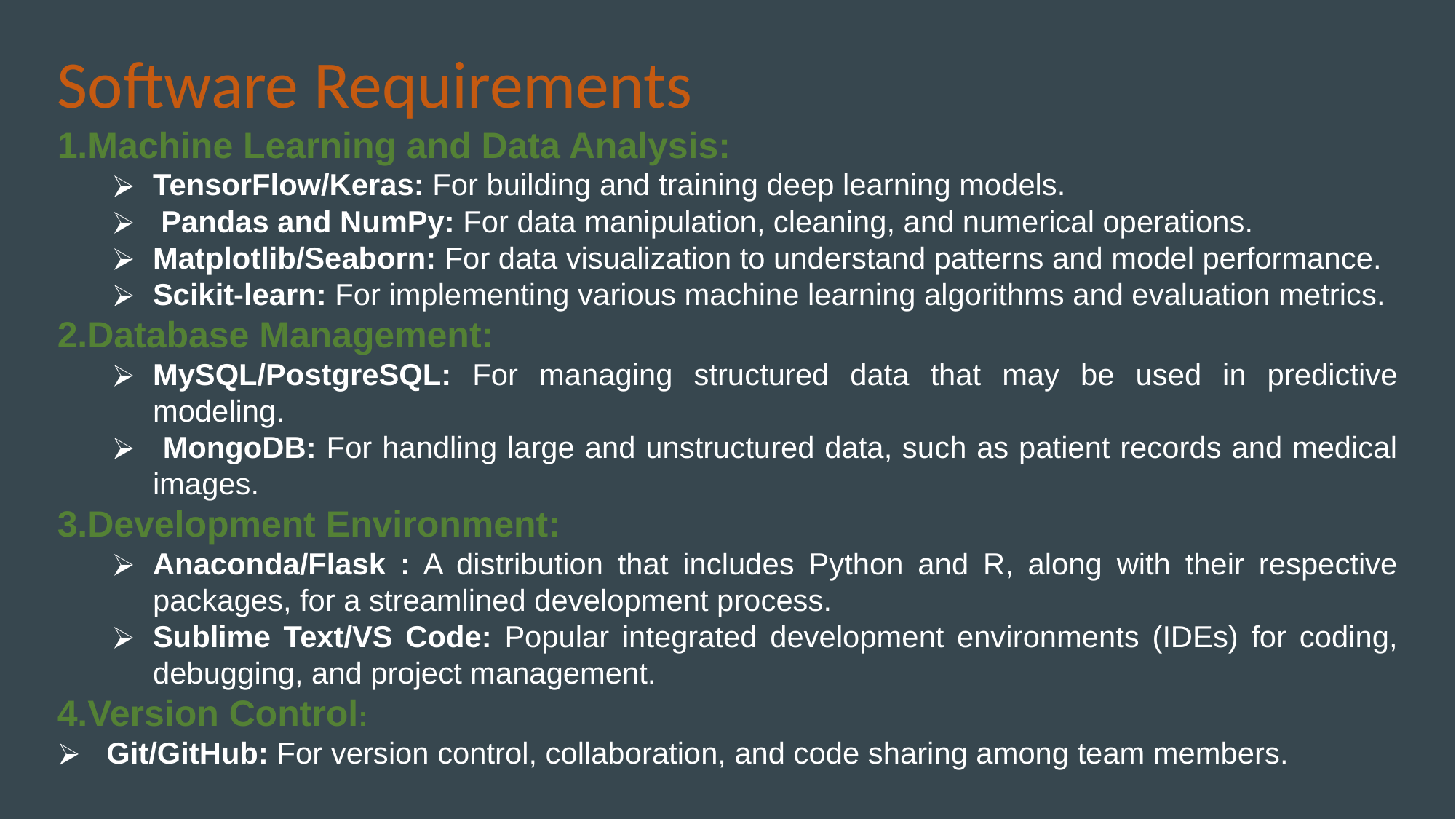

Software Requirements
Machine Learning and Data Analysis:
TensorFlow/Keras: For building and training deep learning models.
 Pandas and NumPy: For data manipulation, cleaning, and numerical operations.
Matplotlib/Seaborn: For data visualization to understand patterns and model performance.
Scikit-learn: For implementing various machine learning algorithms and evaluation metrics.
Database Management:
MySQL/PostgreSQL: For managing structured data that may be used in predictive modeling.
 MongoDB: For handling large and unstructured data, such as patient records and medical images.
Development Environment:
Anaconda/Flask : A distribution that includes Python and R, along with their respective packages, for a streamlined development process.
Sublime Text/VS Code: Popular integrated development environments (IDEs) for coding, debugging, and project management.
Version Control:
 Git/GitHub: For version control, collaboration, and code sharing among team members.